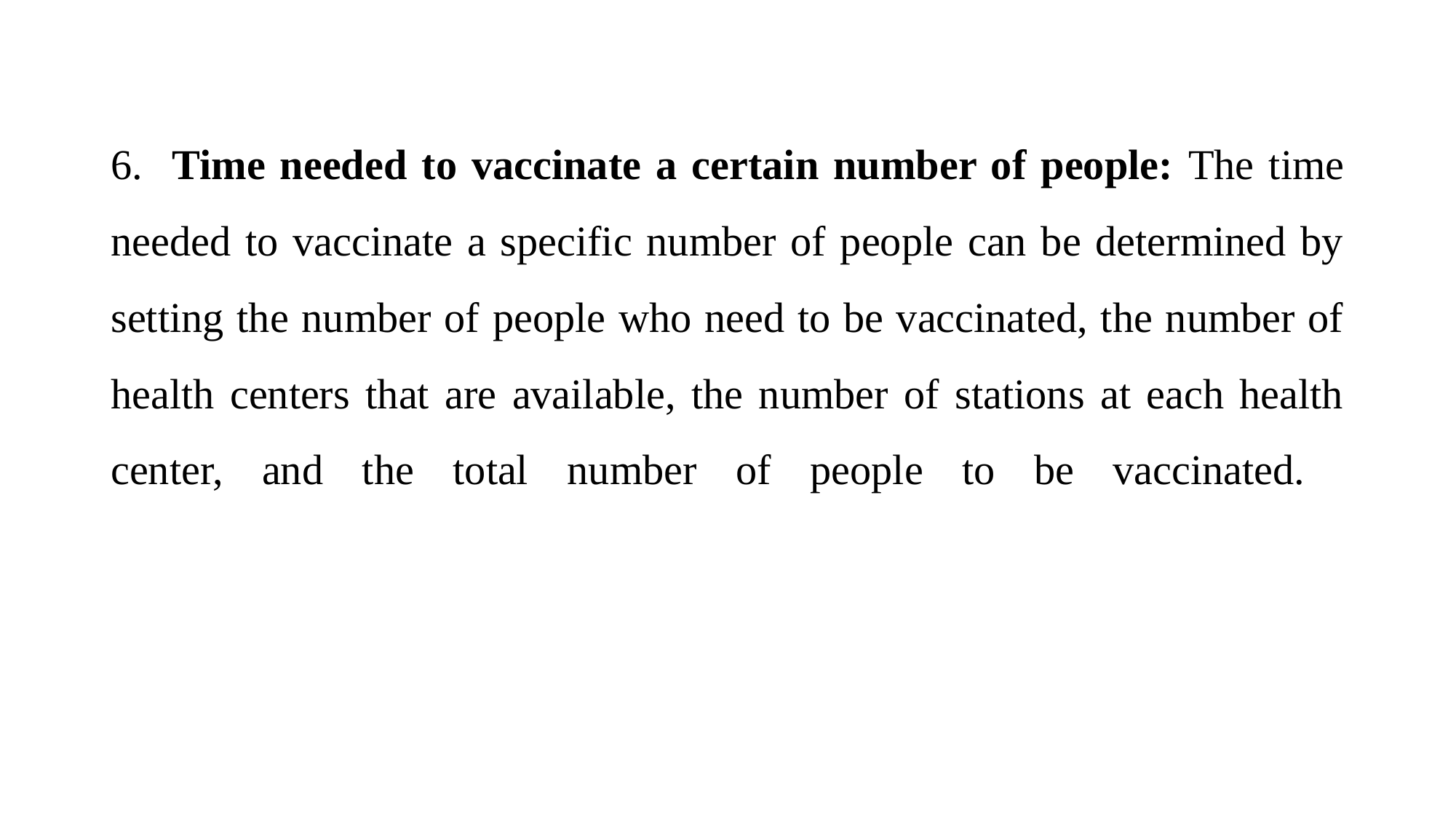

6.  Time needed to vaccinate a certain number of people: The time needed to vaccinate a specific number of people can be determined by setting the number of people who need to be vaccinated, the number of health centers that are available, the number of stations at each health center, and the total number of people to be vaccinated.